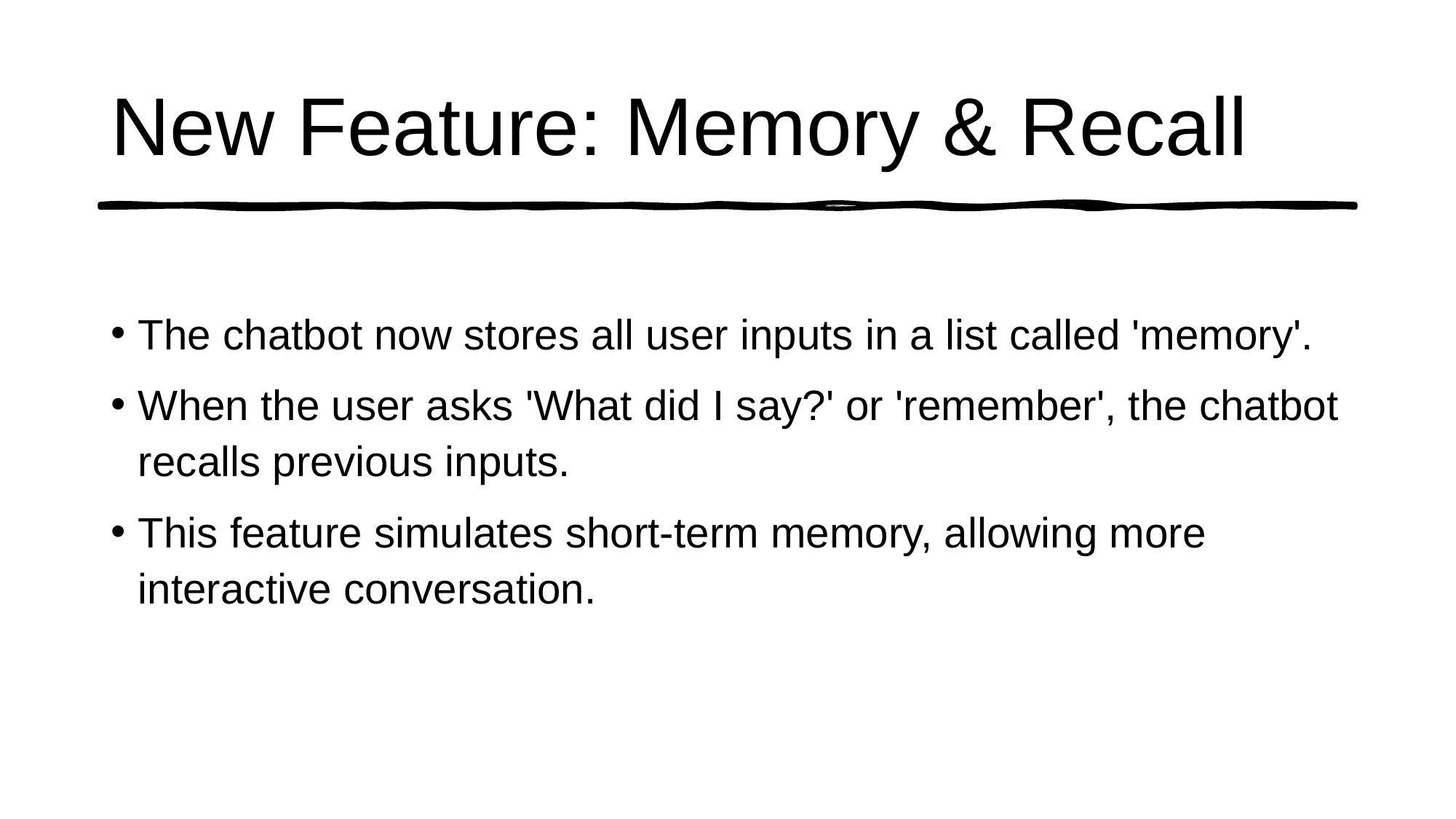

# New Feature: Memory & Recall

The chatbot now stores all user inputs in a list called 'memory'.
When the user asks 'What did I say?' or 'remember', the chatbot recalls previous inputs.
This feature simulates short-term memory, allowing more interactive conversation.